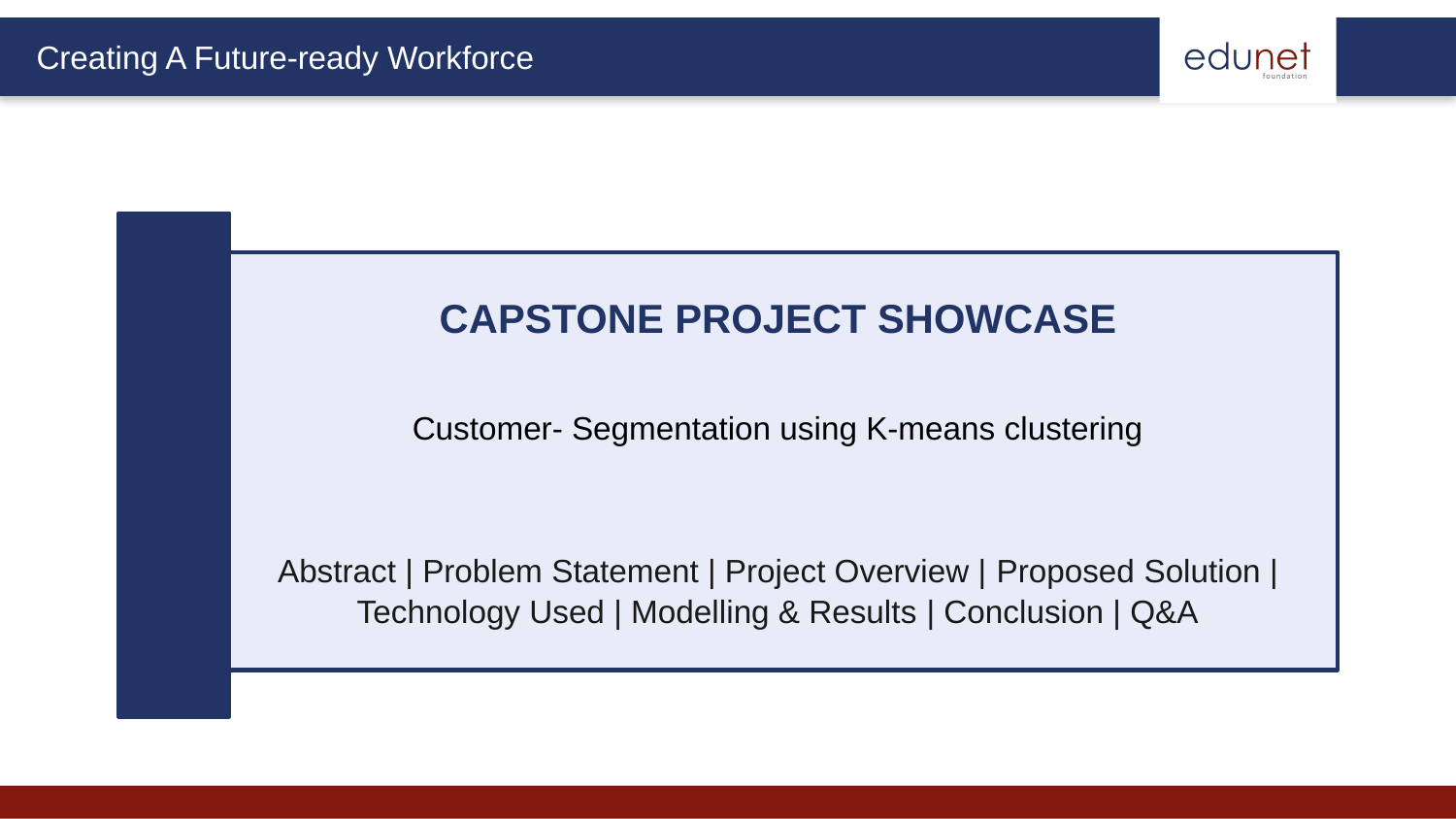

CAPSTONE PROJECT SHOWCASE
Customer- Segmentation using K-means clustering
Abstract | Problem Statement | Project Overview | Proposed Solution | Technology Used | Modelling & Results | Conclusion | Q&A